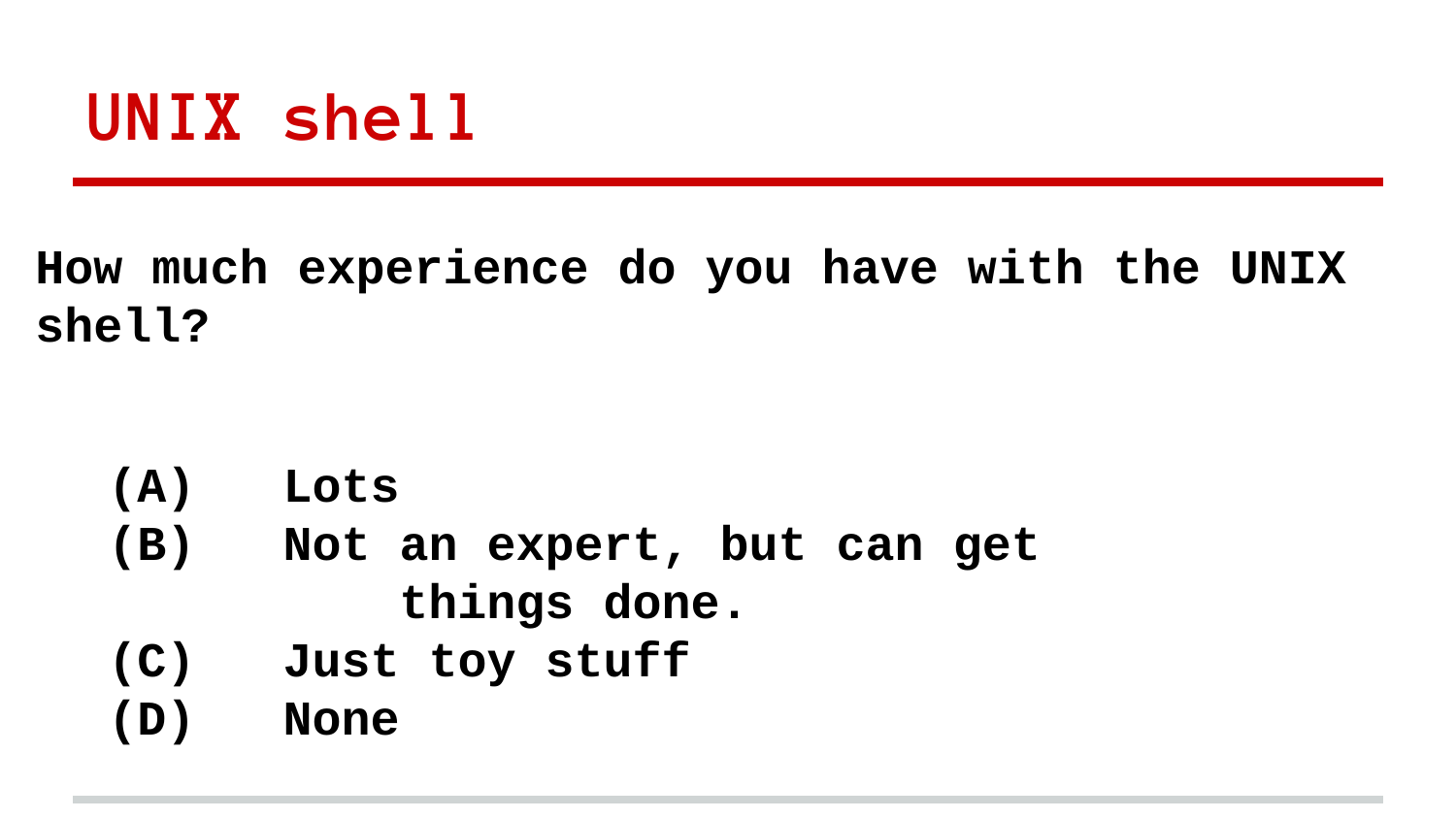

# UNIX shell
How much experience do you have with the UNIX shell?

(A)   Lots
(B)   Not an expert, but can get
          things done.
(C)   Just toy stuff
(D)   None